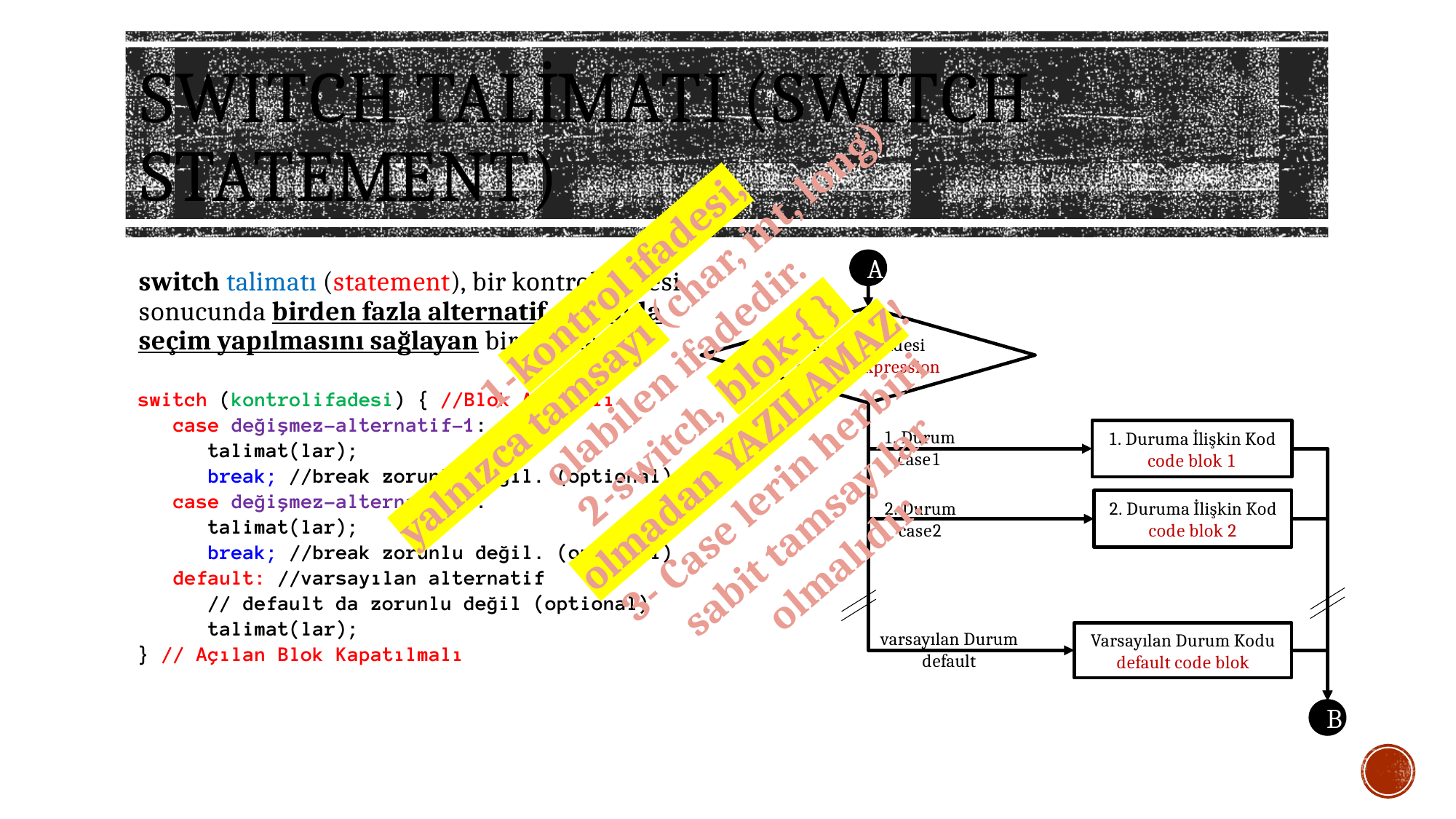

# SWITCH talimatı (SWITCH STATEMENT)
1-kontrol ifadesi,
yalnızca tamsayı (char, int, long)
olabilen ifadedir.
2-switch, blok-{ }
olmadan YAZILAMAZ!
3- Case lerin herbiri
sabit tamsayılar
olmalıdır.
A
Kontrol ifadesi control expression
1. Duruma İlişkin Kod
code blok 1
1. Durum
case1
2. Duruma İlişkin Kod
code blok 2
2. Durum
case2
varsayılan Durum
default
Varsayılan Durum Kodu
default code blok
B
switch talimatı (statement), bir kontrol ifadesi sonucunda birden fazla alternatif arasında seçim yapılmasını sağlayan bir talimatdır.
switch (kontrolifadesi) { //Blok Açılmalı
   case değişmez-alternatif-1:
      talimat(lar);
      break; //break zorunlu değil. (optional)
   case değişmez-alternatif-2:
      talimat(lar);
      break; //break zorunlu değil. (optional)
   default: //varsayılan alternatif
      // default da zorunlu değil (optional)
      talimat(lar);
} // Açılan Blok Kapatılmalı